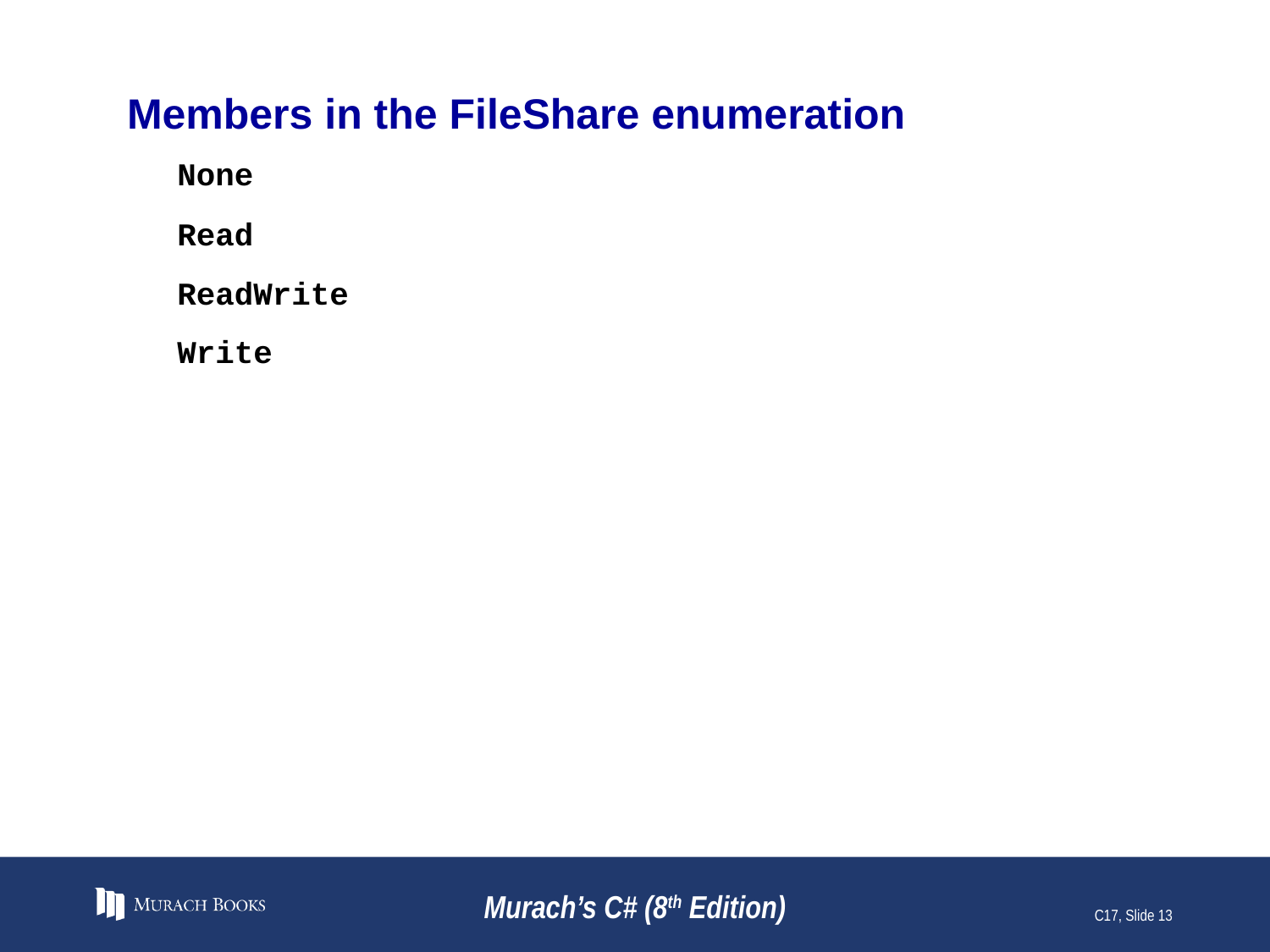

# Members in the FileShare enumeration
None
Read
ReadWrite
Write

Murach’s C# (8th Edition)

C17, Slide 13